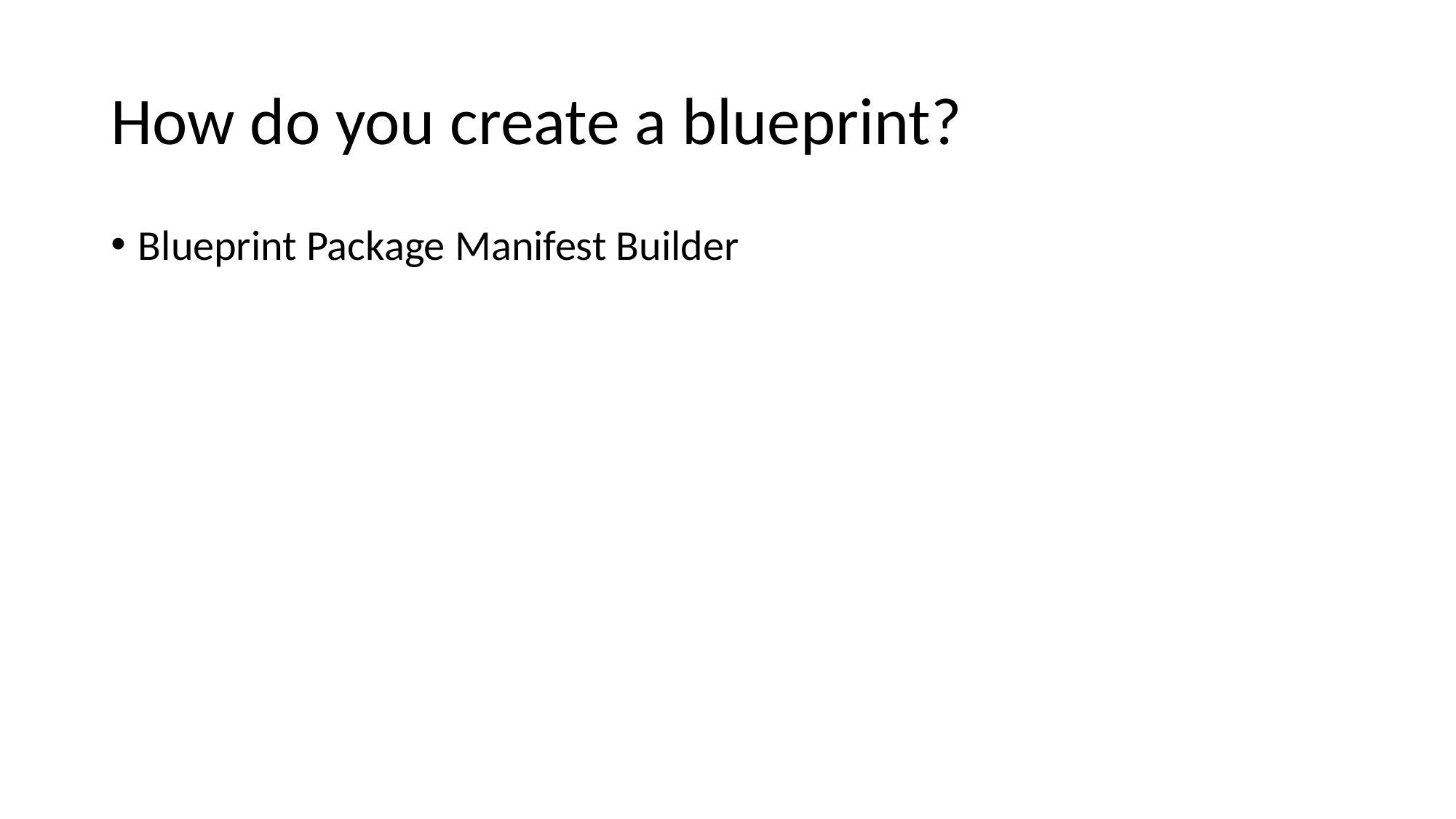

# How do you create a blueprint?
Blueprint Package Manifest Builder